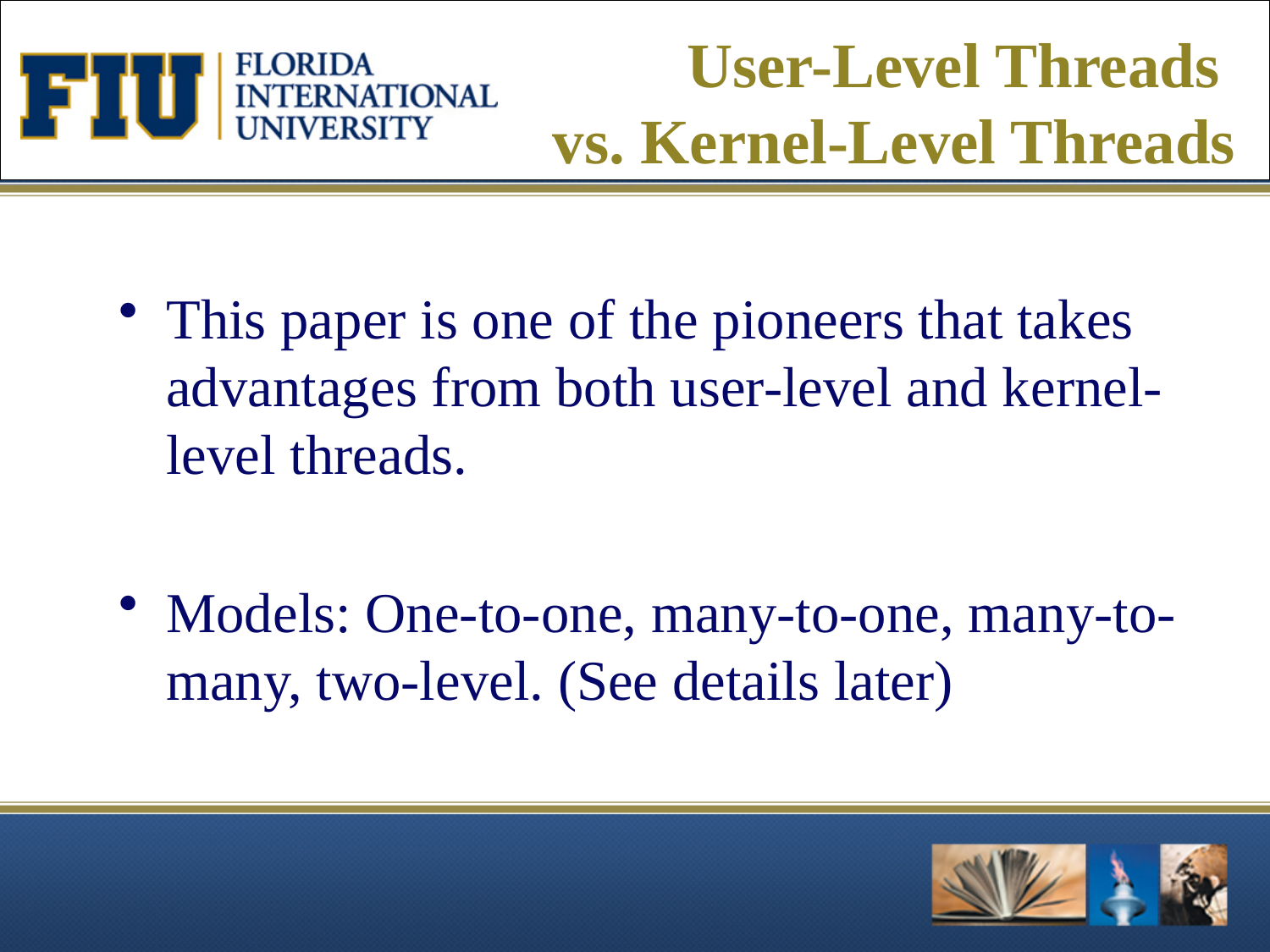

# User-Level Threads vs. Kernel-Level Threads
This paper is one of the pioneers that takes advantages from both user-level and kernel-level threads.

Models: One-to-one, many-to-one, many-to-many, two-level. (See details later)